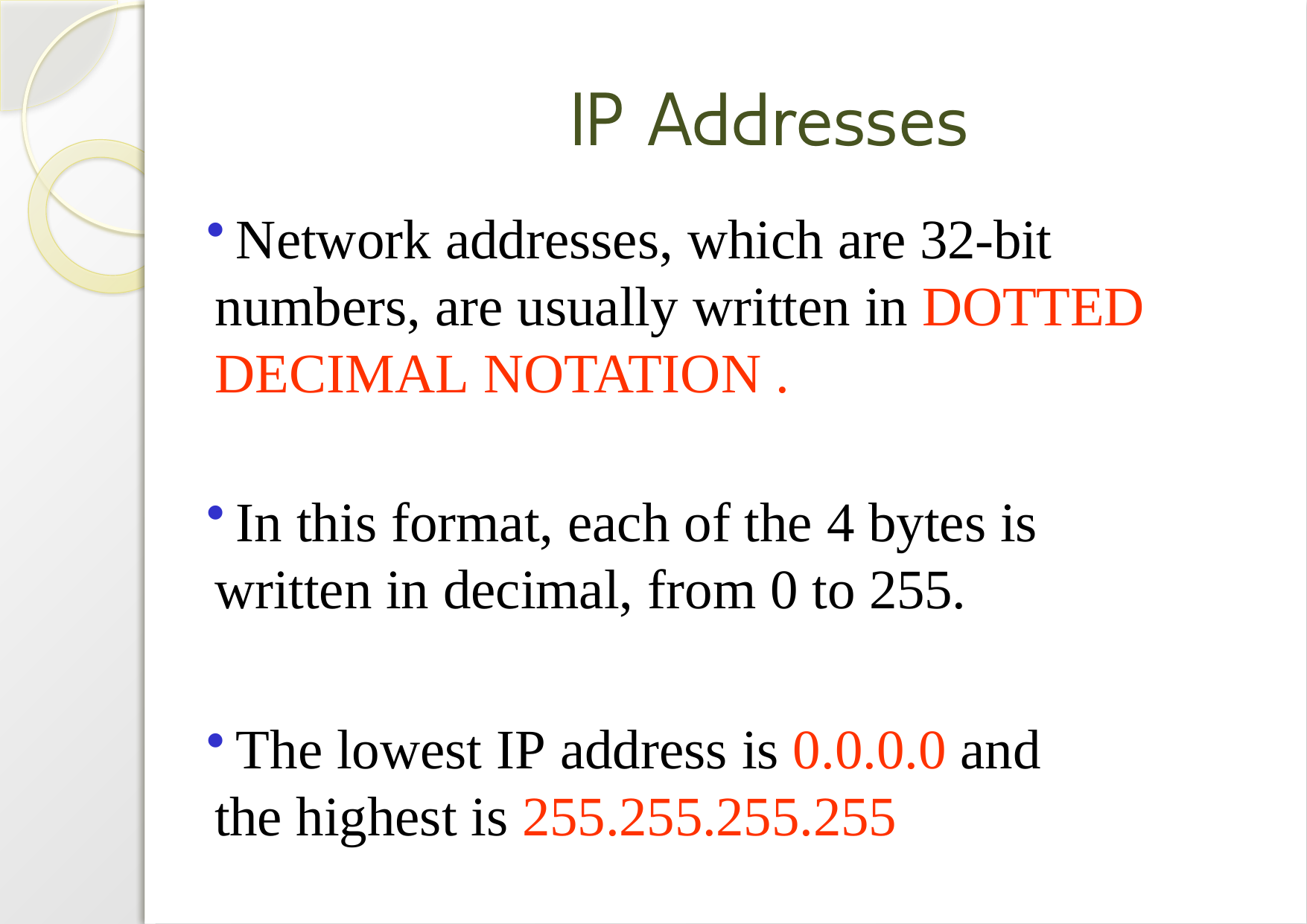

# IP Addresses
	Network addresses, which are 32-bit numbers, are usually written in DOTTED DECIMAL NOTATION .

	In this format, each of the 4 bytes is written in decimal, from 0 to 255.

	The lowest IP address is 0.0.0.0 and the highest is 255.255.255.255